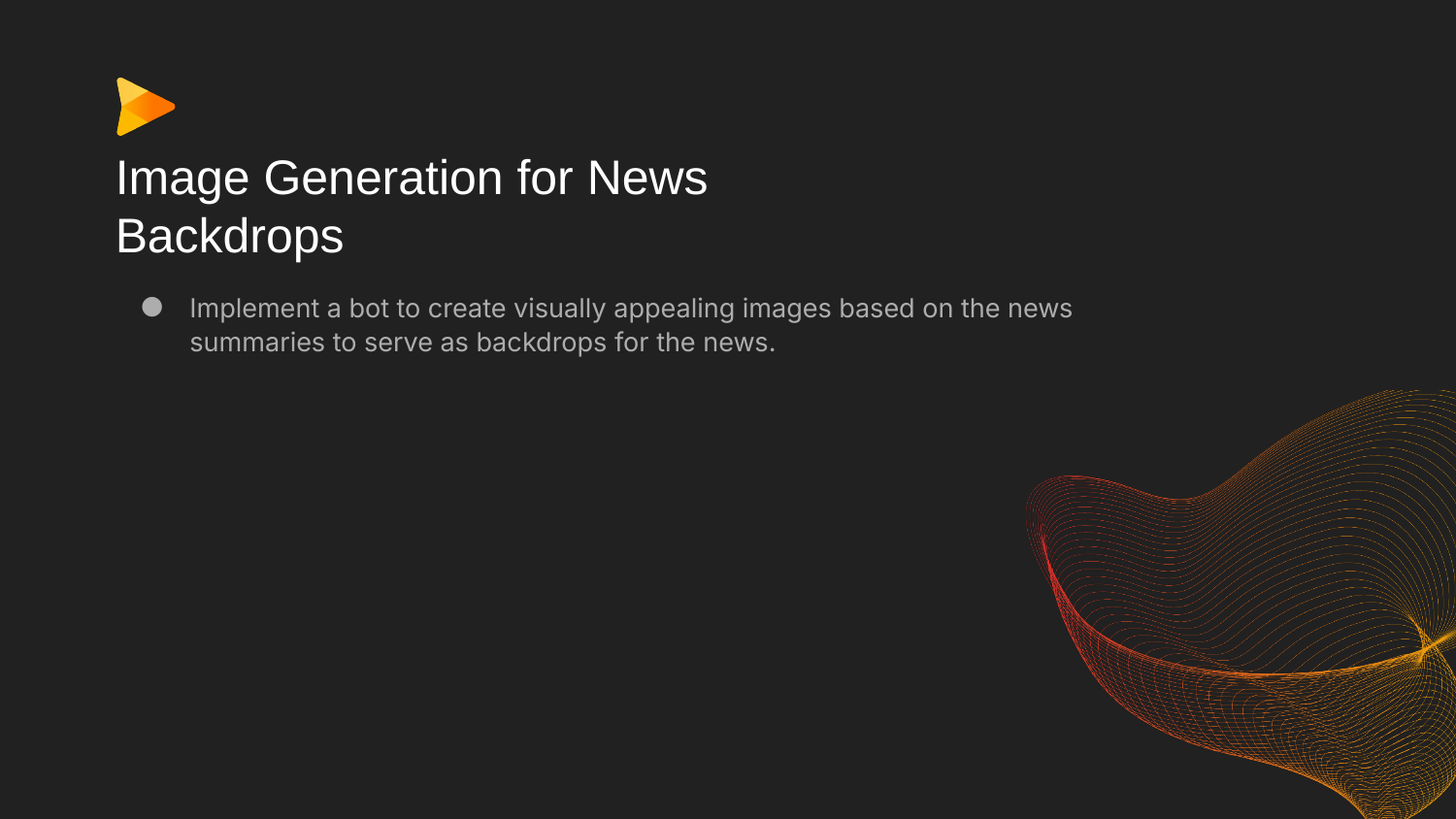

# Image Generation for News Backdrops
Implement a bot to create visually appealing images based on the news summaries to serve as backdrops for the news.